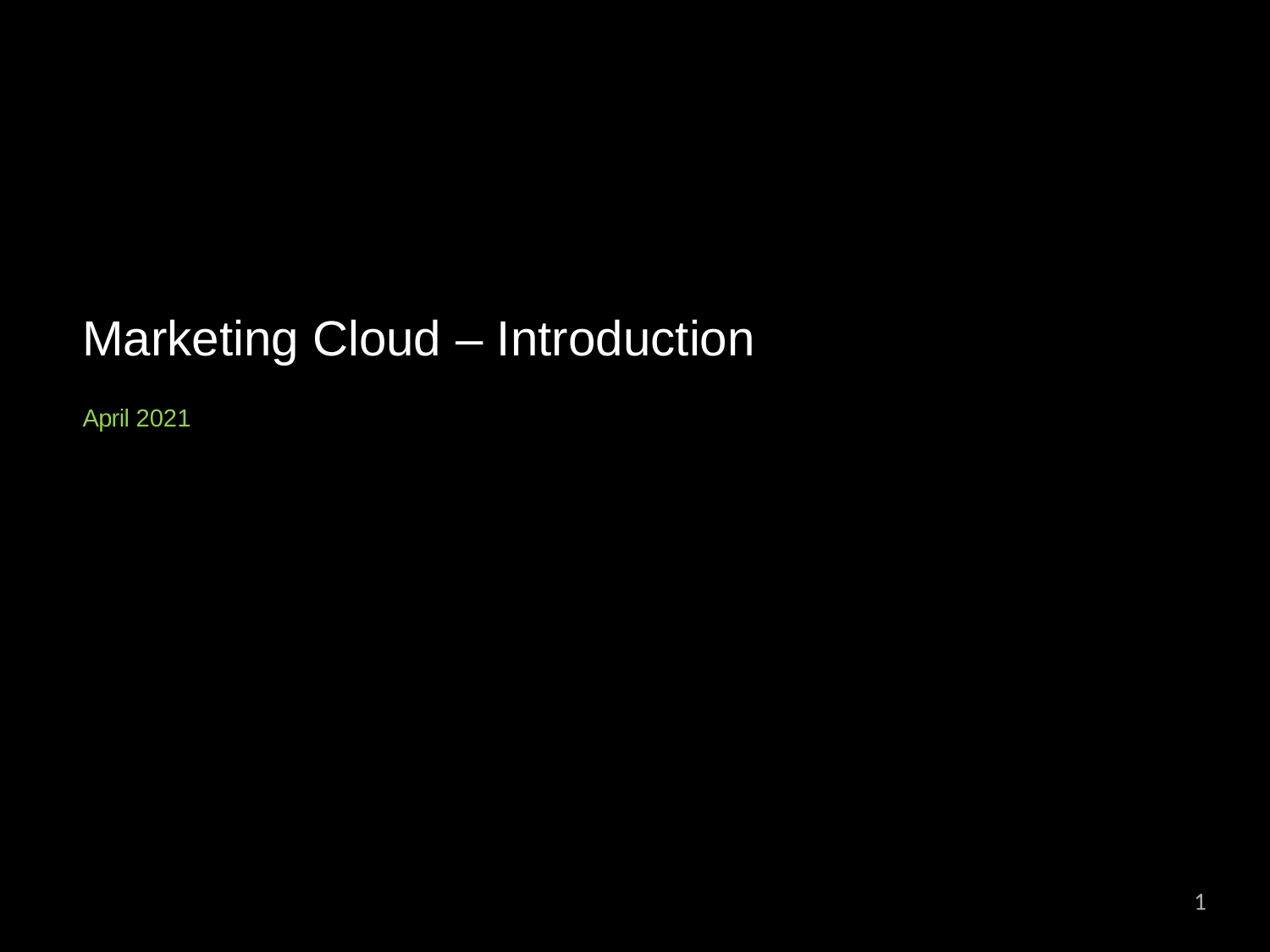

# Marketing Cloud – Introduction
April 2021
1